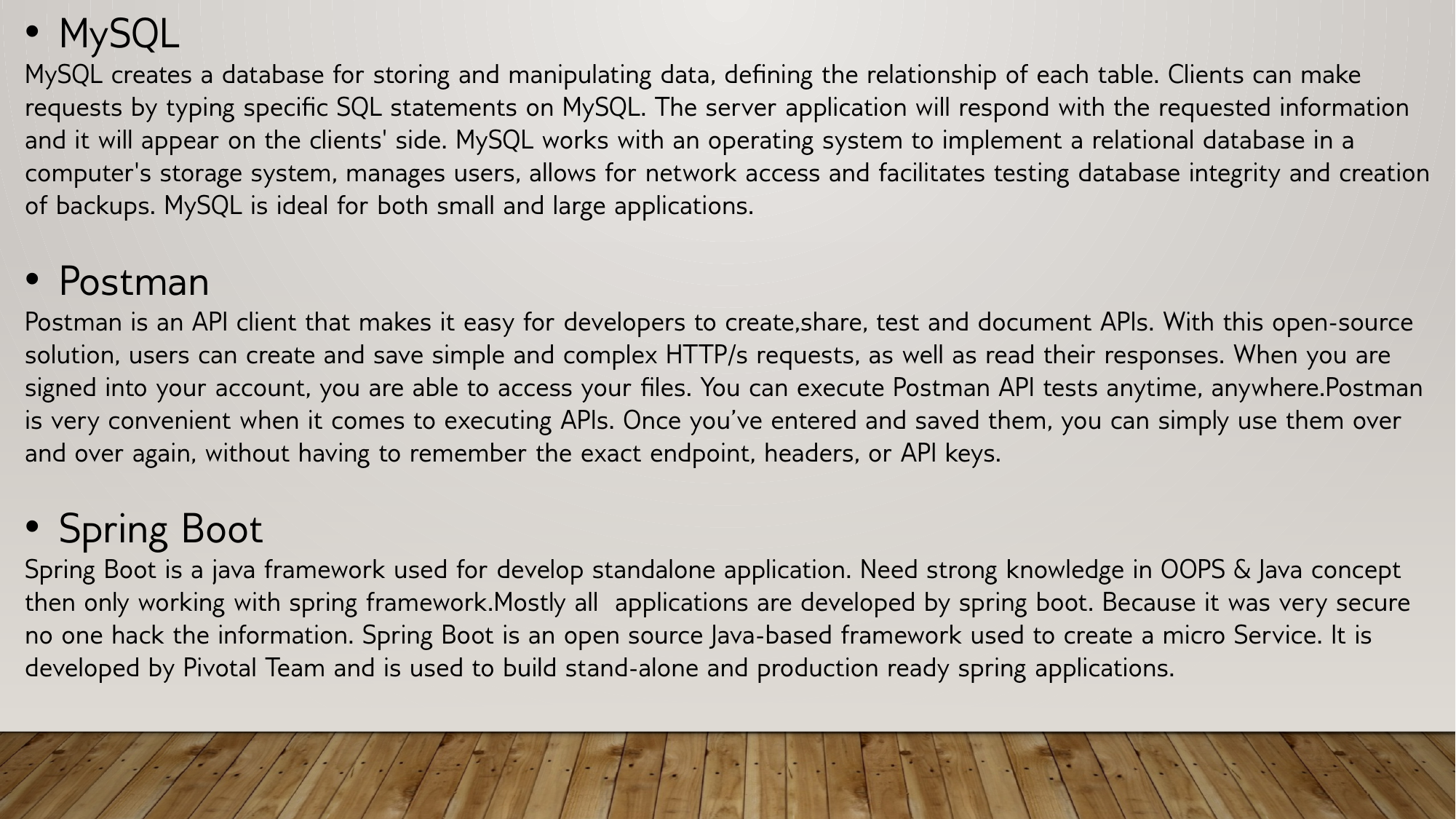

MySQL
MySQL creates a database for storing and manipulating data, defining the relationship of each table. Clients can make requests by typing specific SQL statements on MySQL. The server application will respond with the requested information and it will appear on the clients' side. MySQL works with an operating system to implement a relational database in a computer's storage system, manages users, allows for network access and facilitates testing database integrity and creation of backups. MySQL is ideal for both small and large applications.

Postman
Postman is an API client that makes it easy for developers to create,share, test and document APIs. With this open-source solution, users can create and save simple and complex HTTP/s requests, as well as read their responses. When you are signed into your account, you are able to access your files. You can execute Postman API tests anytime, anywhere.Postman is very convenient when it comes to executing APIs. Once you’ve entered and saved them, you can simply use them over and over again, without having to remember the exact endpoint, headers, or API keys.

Spring Boot
Spring Boot is a java framework used for develop standalone application. Need strong knowledge in OOPS & Java concept then only working with spring framework.Mostly all  applications are developed by spring boot. Because it was very secure no one hack the information. Spring Boot is an open source Java-based framework used to create a micro Service. It is developed by Pivotal Team and is used to build stand-alone and production ready spring applications.